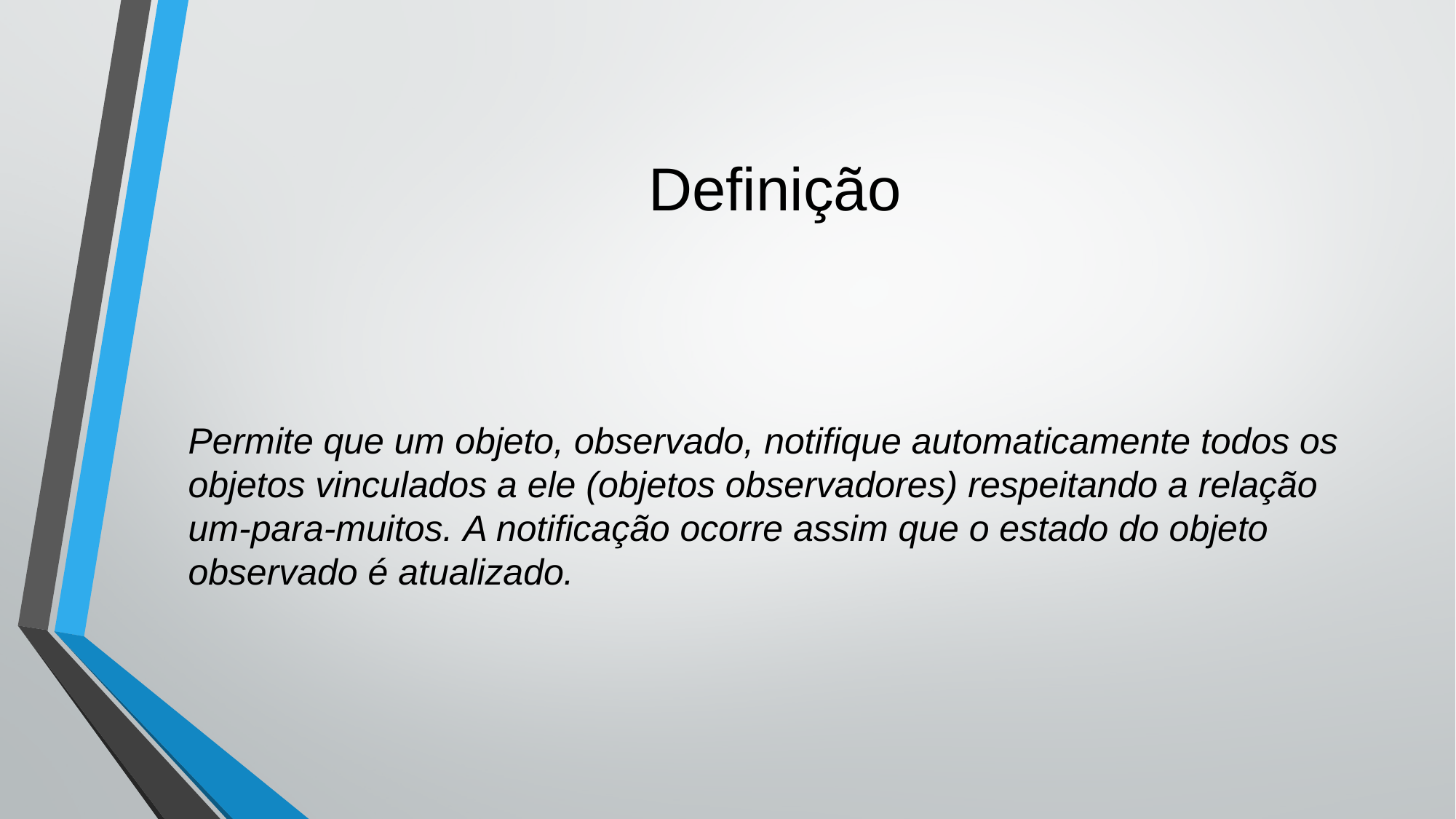

# Definição
Permite que um objeto, observado, notifique automaticamente todos os objetos vinculados a ele (objetos observadores) respeitando a relação um-para-muitos. A notificação ocorre assim que o estado do objeto observado é atualizado.